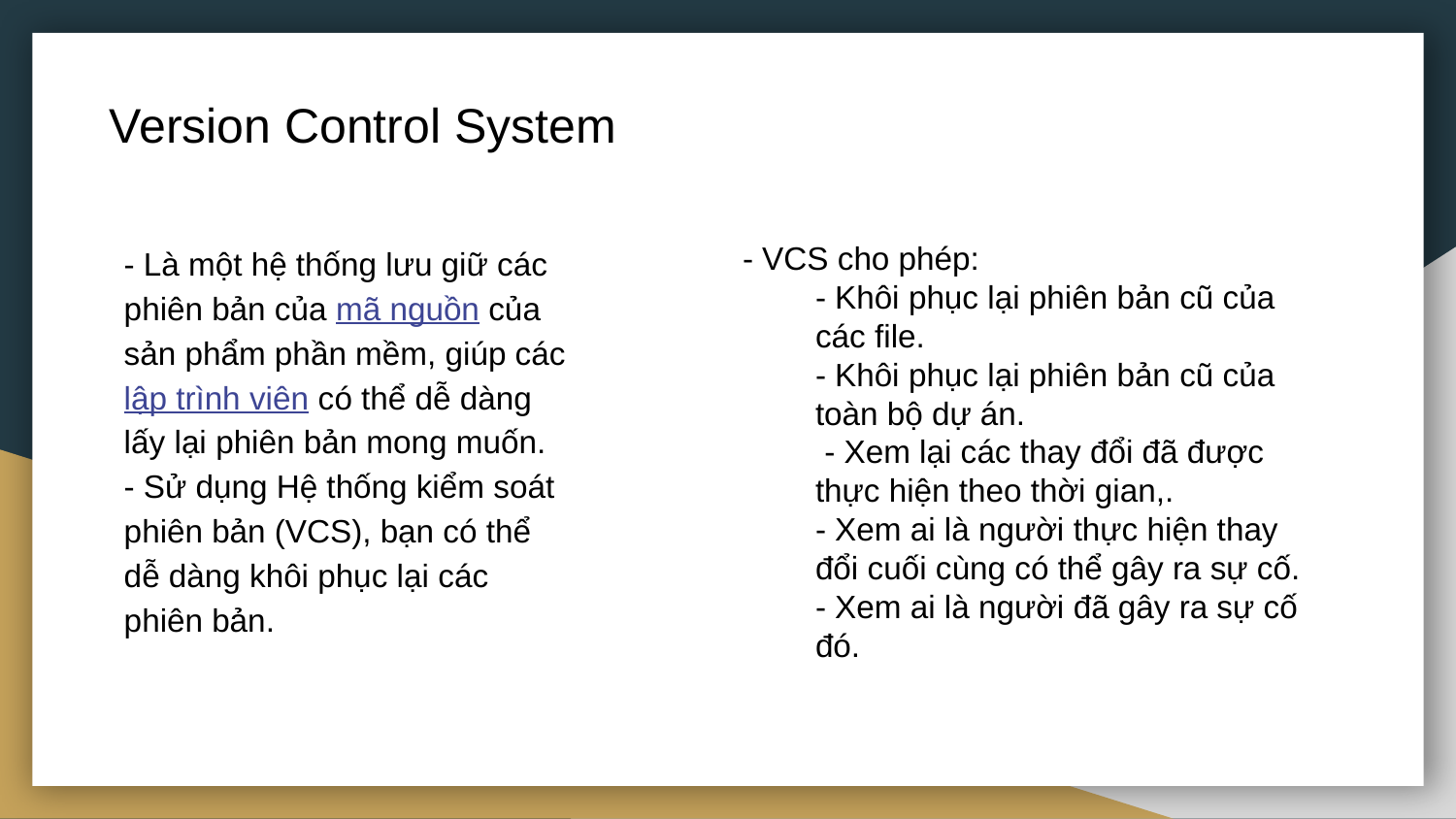

# Version Control System
- Là một hệ thống lưu giữ các phiên bản của mã nguồn của sản phẩm phần mềm, giúp các lập trình viên có thể dễ dàng lấy lại phiên bản mong muốn.
- Sử dụng Hệ thống kiểm soát phiên bản (VCS), bạn có thể dễ dàng khôi phục lại các phiên bản.
- VCS cho phép:
- Khôi phục lại phiên bản cũ của các file.
- Khôi phục lại phiên bản cũ của toàn bộ dự án.
 - Xem lại các thay đổi đã được thực hiện theo thời gian,.
- Xem ai là người thực hiện thay đổi cuối cùng có thể gây ra sự cố.
- Xem ai là người đã gây ra sự cố đó.